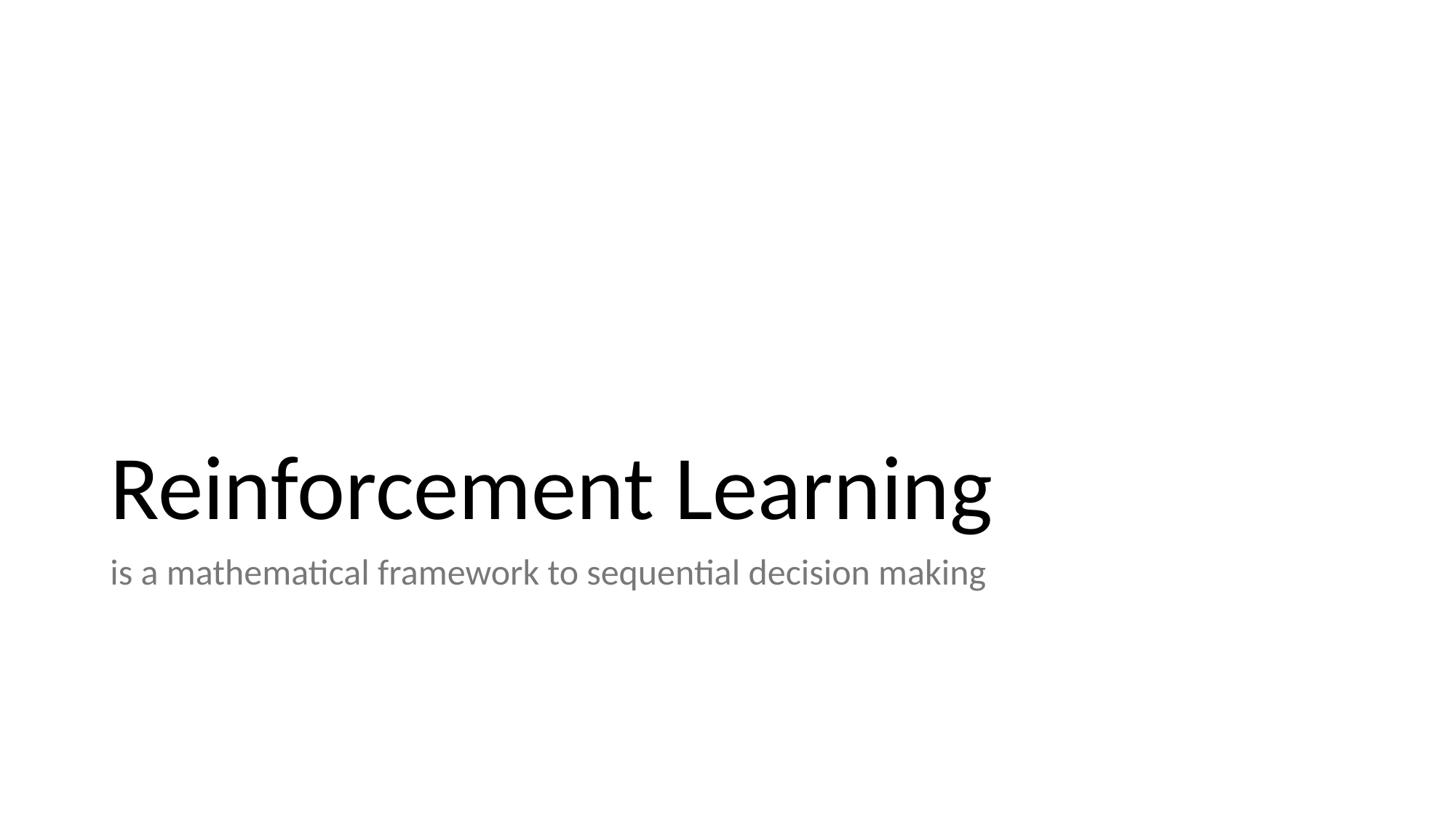

# Reinforcement Learning
is a mathematical framework to sequential decision making